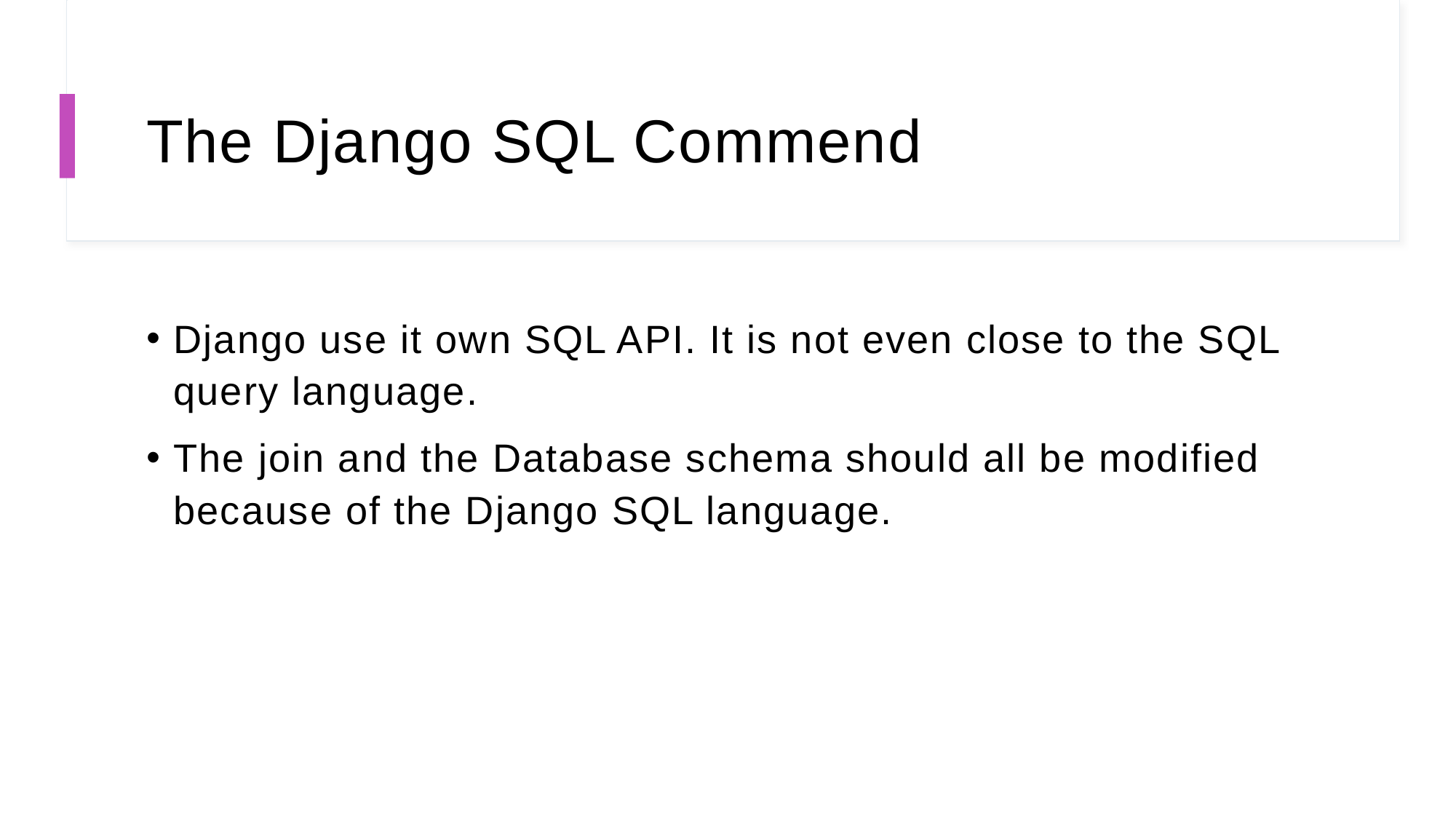

# The Django SQL Commend
Django use it own SQL API. It is not even close to the SQL query language.
The join and the Database schema should all be modified because of the Django SQL language.